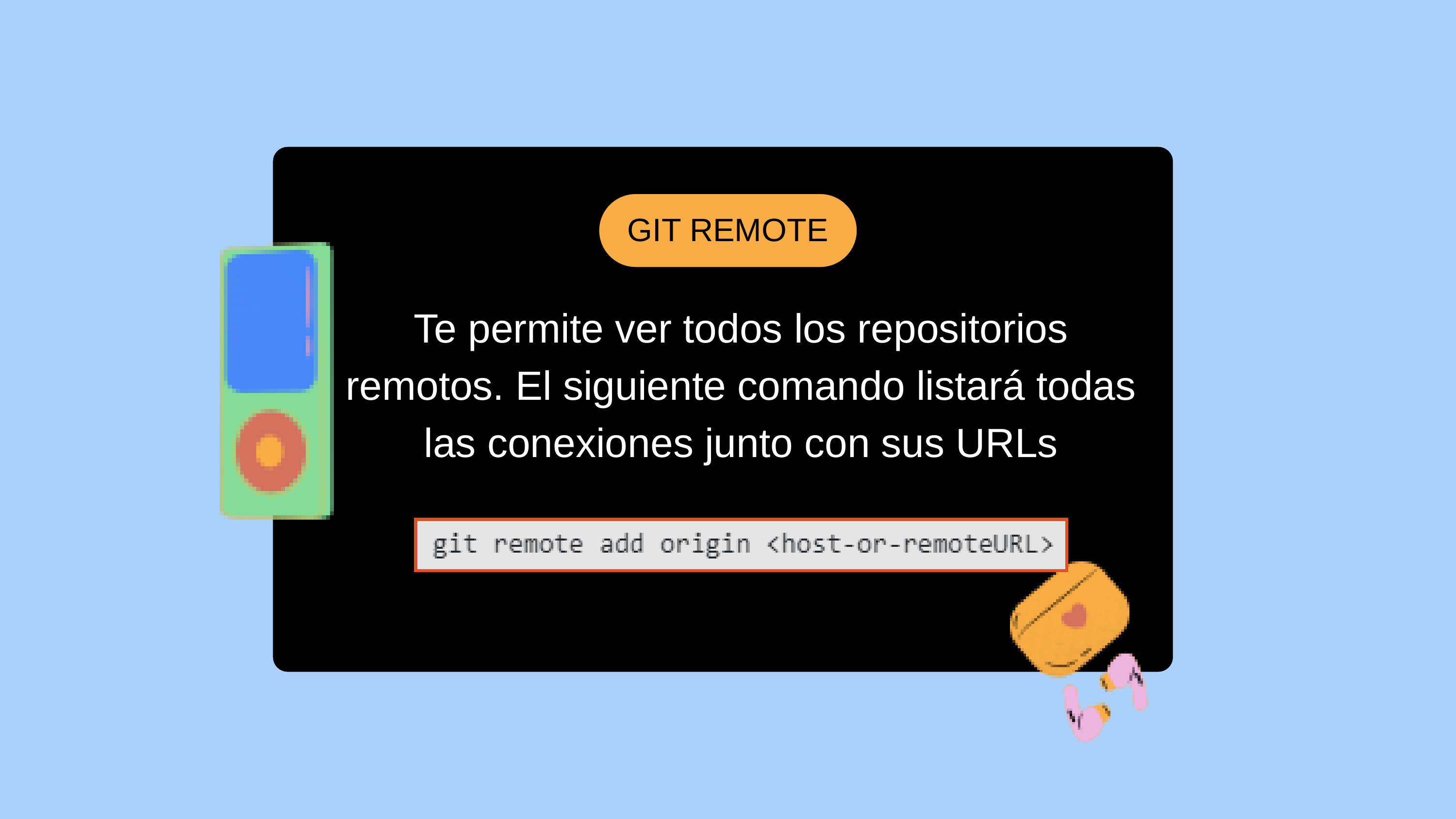

GIT REMOTE

Te permite ver todos los repositorios remotos. El siguiente comando listará todas las conexiones junto con sus URLs